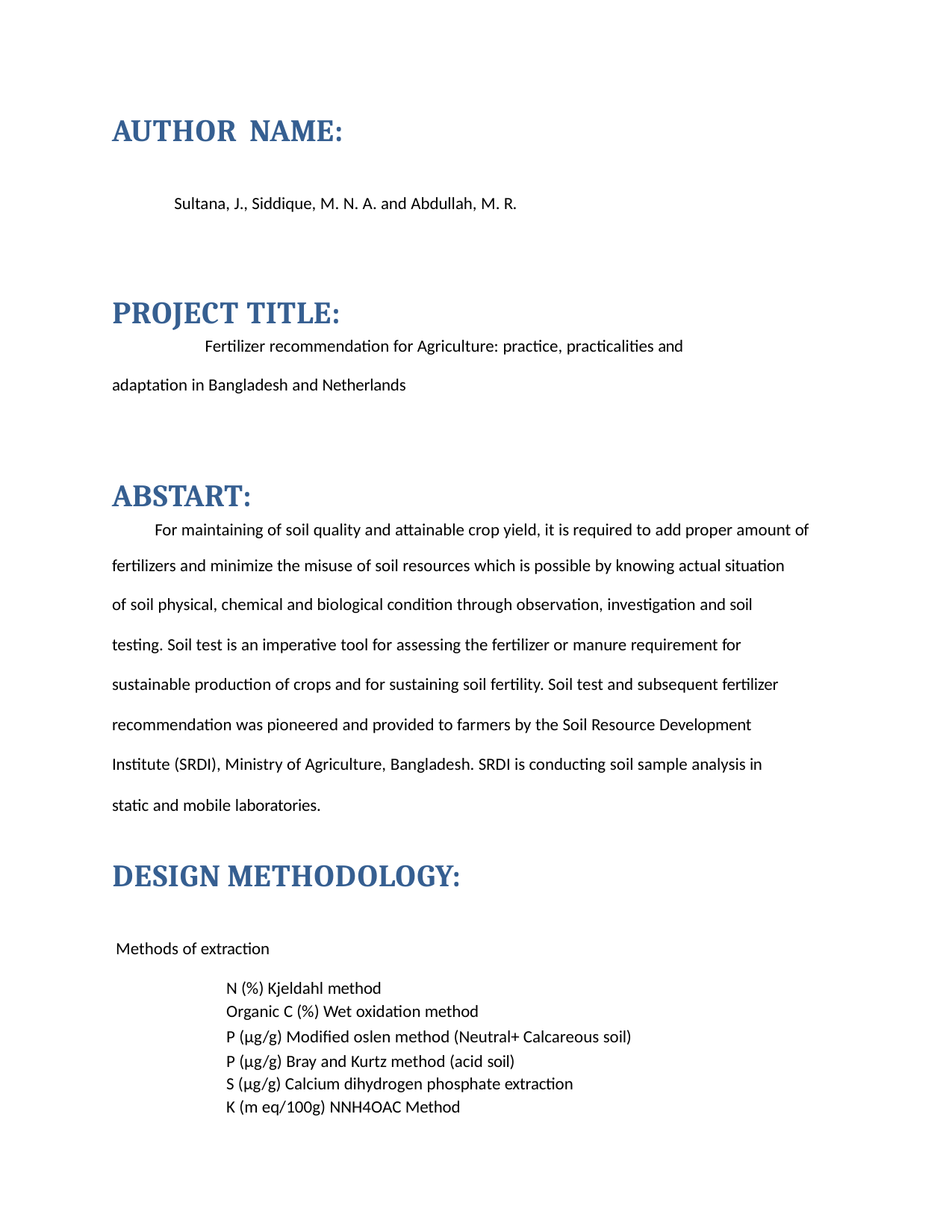

AUTHOR NAME:
Sultana, J., Siddique, M. N. A. and Abdullah, M. R.
PROJECT TITLE:
Fertilizer recommendation for Agriculture: practice, practicalities and
adaptation in Bangladesh and Netherlands
ABSTART:
For maintaining of soil quality and attainable crop yield, it is required to add proper amount of
fertilizers and minimize the misuse of soil resources which is possible by knowing actual situation
of soil physical, chemical and biological condition through observation, investigation and soil
testing. Soil test is an imperative tool for assessing the fertilizer or manure requirement for
sustainable production of crops and for sustaining soil fertility. Soil test and subsequent fertilizer
recommendation was pioneered and provided to farmers by the Soil Resource Development
Institute (SRDI), Ministry of Agriculture, Bangladesh. SRDI is conducting soil sample analysis in
static and mobile laboratories.
DESIGN METHODOLOGY:
Methods of extraction
N (%) Kjeldahl method
Organic C (%) Wet oxidation method
P (μg/g) Modified oslen method (Neutral+ Calcareous soil)
P (μg/g) Bray and Kurtz method (acid soil)
S (μg/g) Calcium dihydrogen phosphate extraction
K (m eq/100g) NNH4OAC Method